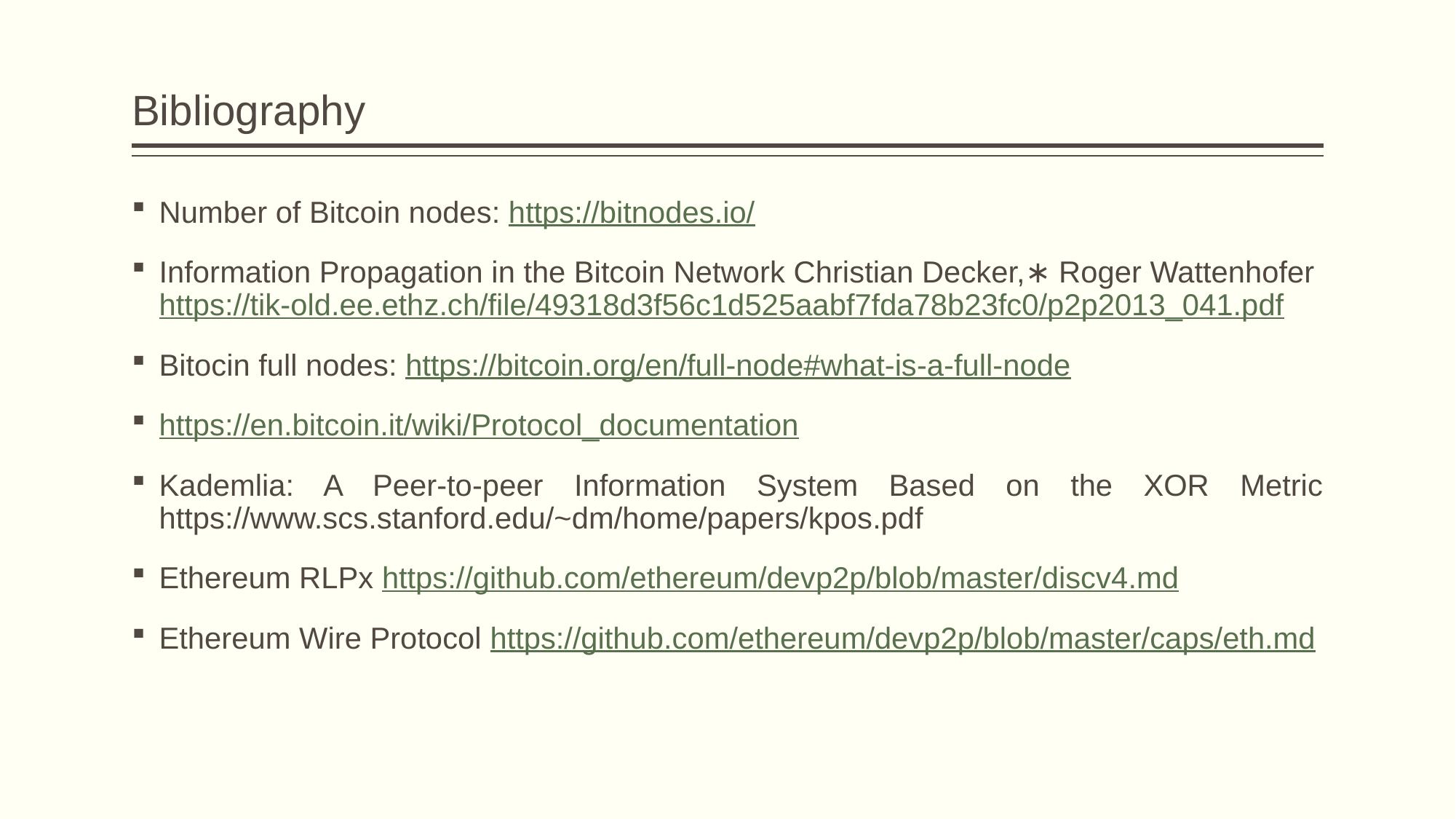

# Bibliography
Number of Bitcoin nodes: https://bitnodes.io/
Information Propagation in the Bitcoin Network Christian Decker,∗ Roger Wattenhofer https://tik-old.ee.ethz.ch/file/49318d3f56c1d525aabf7fda78b23fc0/p2p2013_041.pdf
Bitocin full nodes: https://bitcoin.org/en/full-node#what-is-a-full-node
https://en.bitcoin.it/wiki/Protocol_documentation
Kademlia: A Peer-to-peer Information System Based on the XOR Metric https://www.scs.stanford.edu/~dm/home/papers/kpos.pdf
Ethereum RLPx https://github.com/ethereum/devp2p/blob/master/discv4.md
Ethereum Wire Protocol https://github.com/ethereum/devp2p/blob/master/caps/eth.md